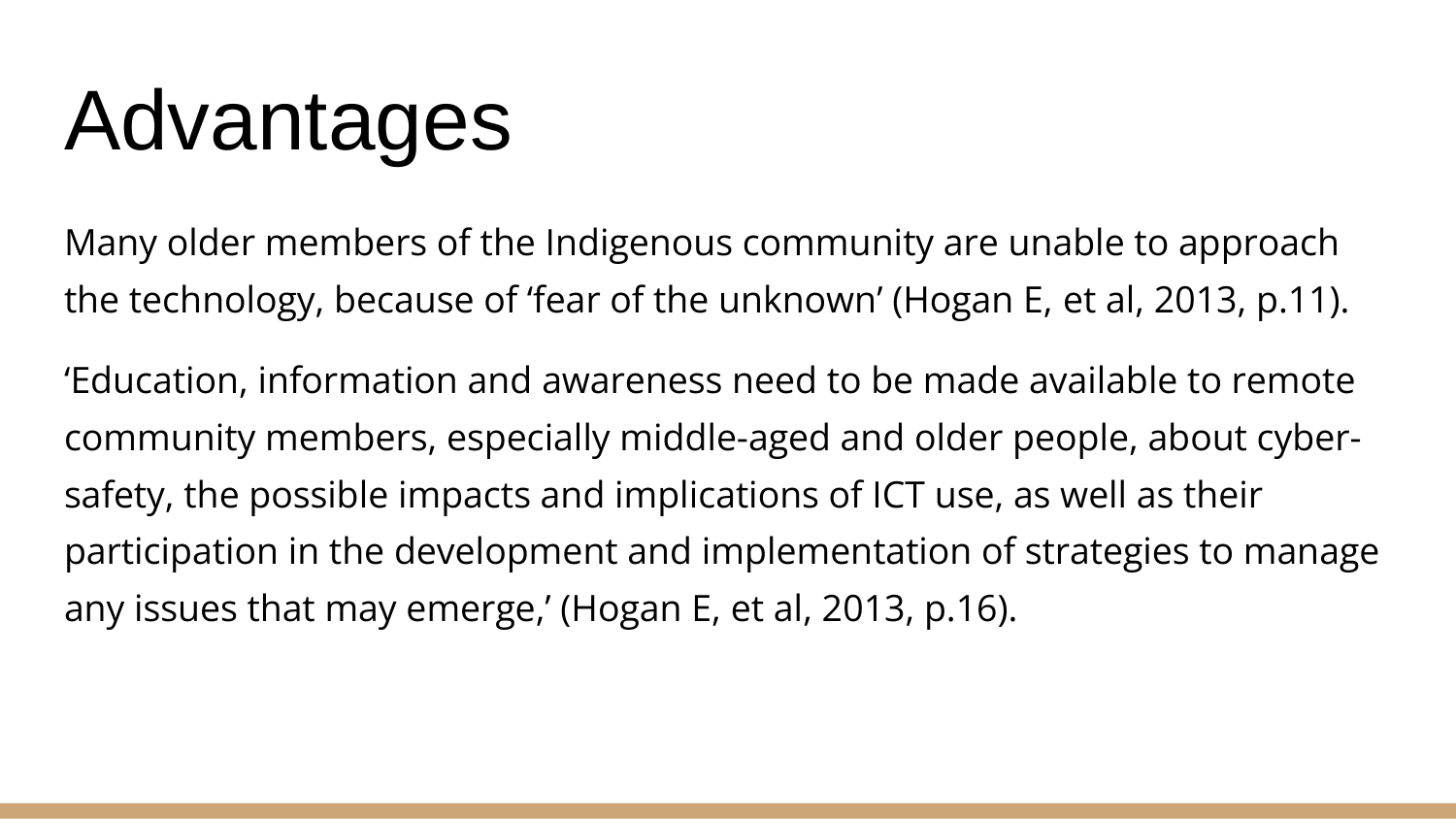

# Advantages
Many older members of the Indigenous community are unable to approach the technology, because of ‘fear of the unknown’ (Hogan E, et al, 2013, p.11).
‘Education, information and awareness need to be made available to remote community members, especially middle-aged and older people, about cyber-safety, the possible impacts and implications of ICT use, as well as their participation in the development and implementation of strategies to manage any issues that may emerge,’ (Hogan E, et al, 2013, p.16).